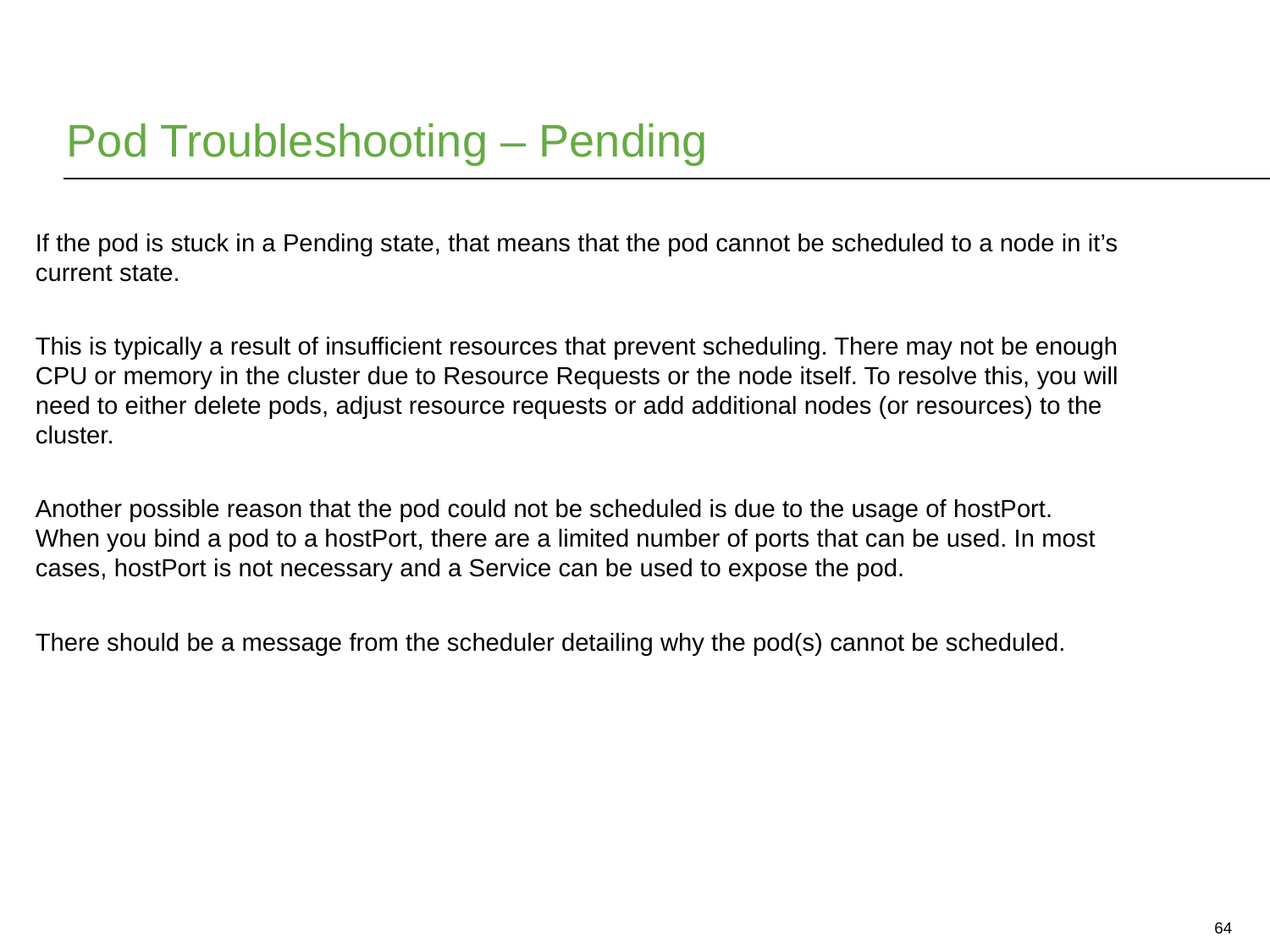

# Pod Troubleshooting – Pending
If the pod is stuck in a Pending state, that means that the pod cannot be scheduled to a node in it’s current state.

This is typically a result of insufficient resources that prevent scheduling. There may not be enough CPU or memory in the cluster due to Resource Requests or the node itself. To resolve this, you will need to either delete pods, adjust resource requests or add additional nodes (or resources) to the cluster.

Another possible reason that the pod could not be scheduled is due to the usage of hostPort. When you bind a pod to a hostPort, there are a limited number of ports that can be used. In most cases, hostPort is not necessary and a Service can be used to expose the pod.

There should be a message from the scheduler detailing why the pod(s) cannot be scheduled.
64